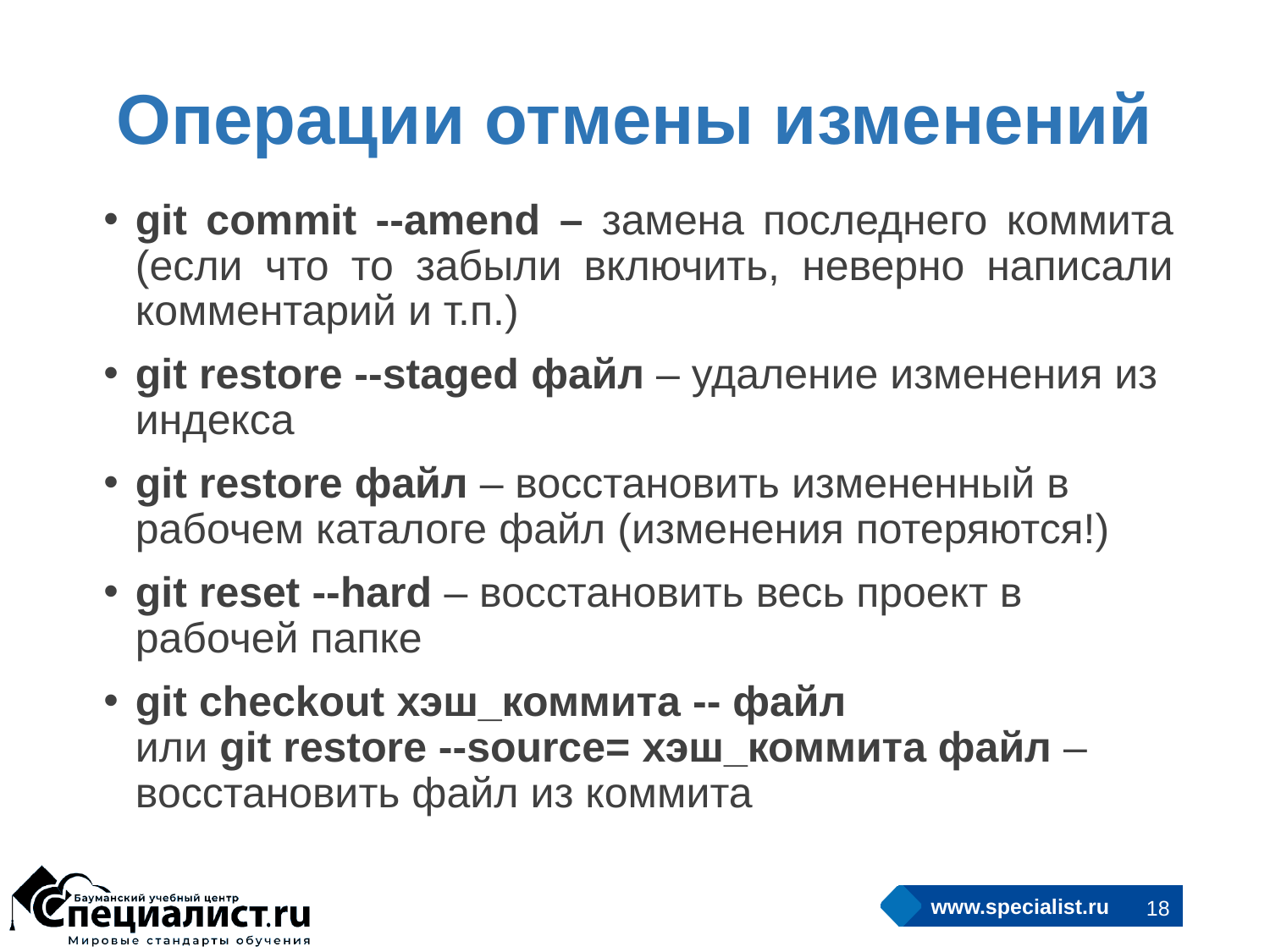

# Операции отмены изменений
git commit --amend – замена последнего коммита (если что то забыли включить, неверно написали комментарий и т.п.)
git restore --staged файл – удаление изменения из индекса
git restore файл – восстановить измененный в рабочем каталоге файл (изменения потеряются!)
git reset --hard – восстановить весь проект в рабочей папке
git checkout хэш_коммита -- файл
или git restore --source= хэш_коммита файл – восстановить файл из коммита
18